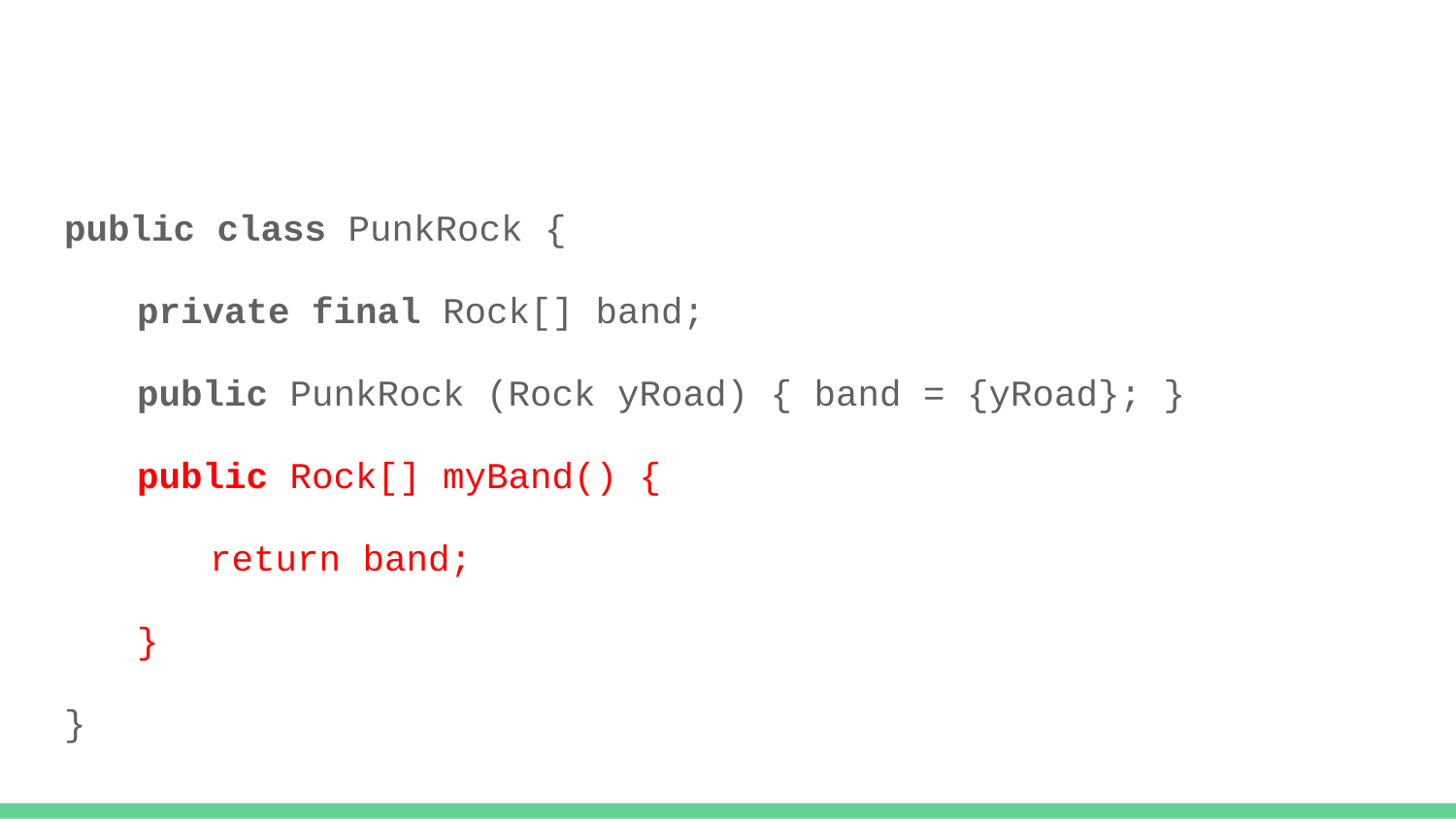

#
public class PunkRock {
private final Rock[] band;
public PunkRock (Rock yRoad) { band = {yRoad}; }
public Rock[] myBand() {
return band;
}
}